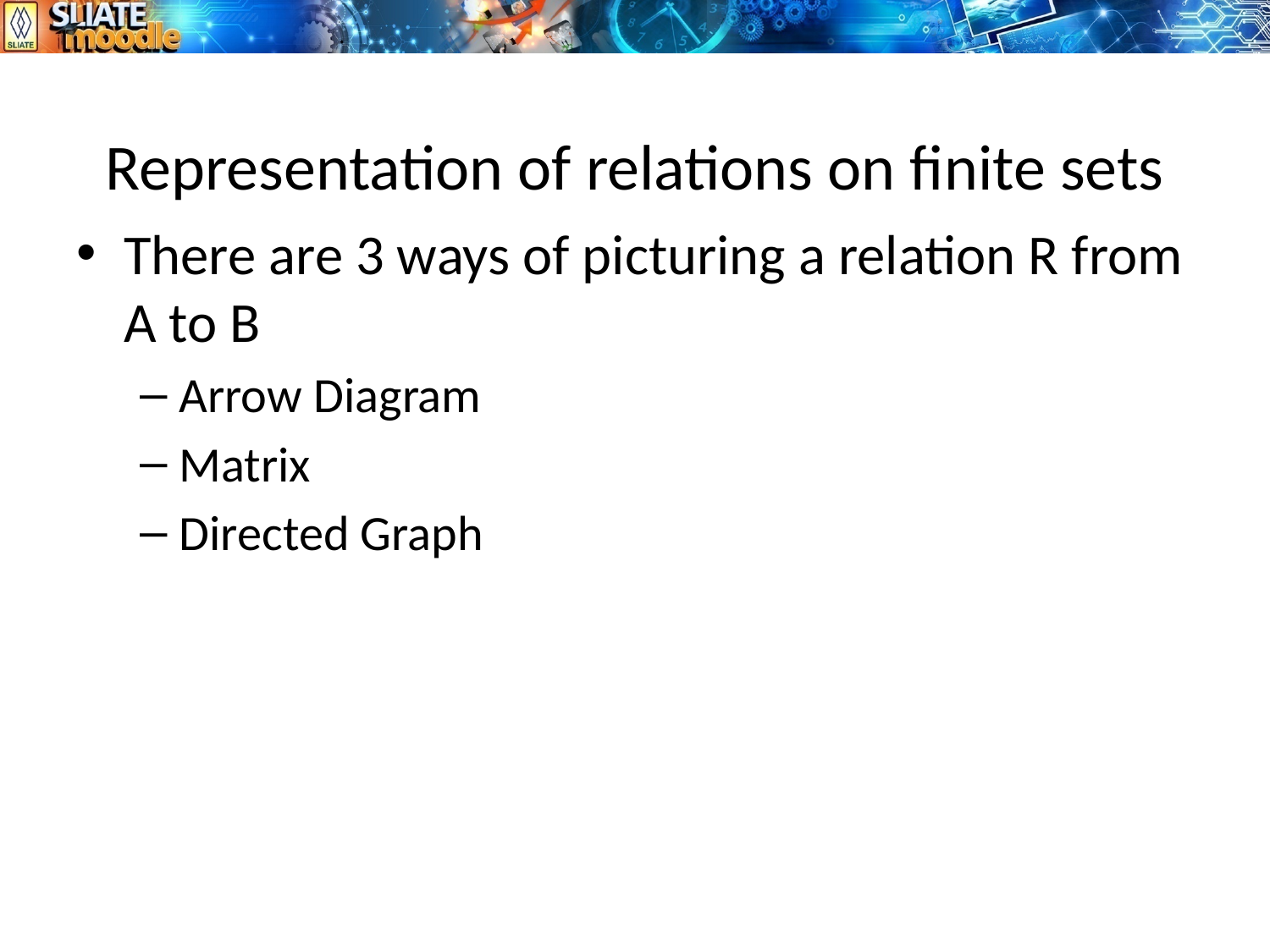

# Representation of relations on finite sets
There are 3 ways of picturing a relation R from A to B
Arrow Diagram
Matrix
Directed Graph